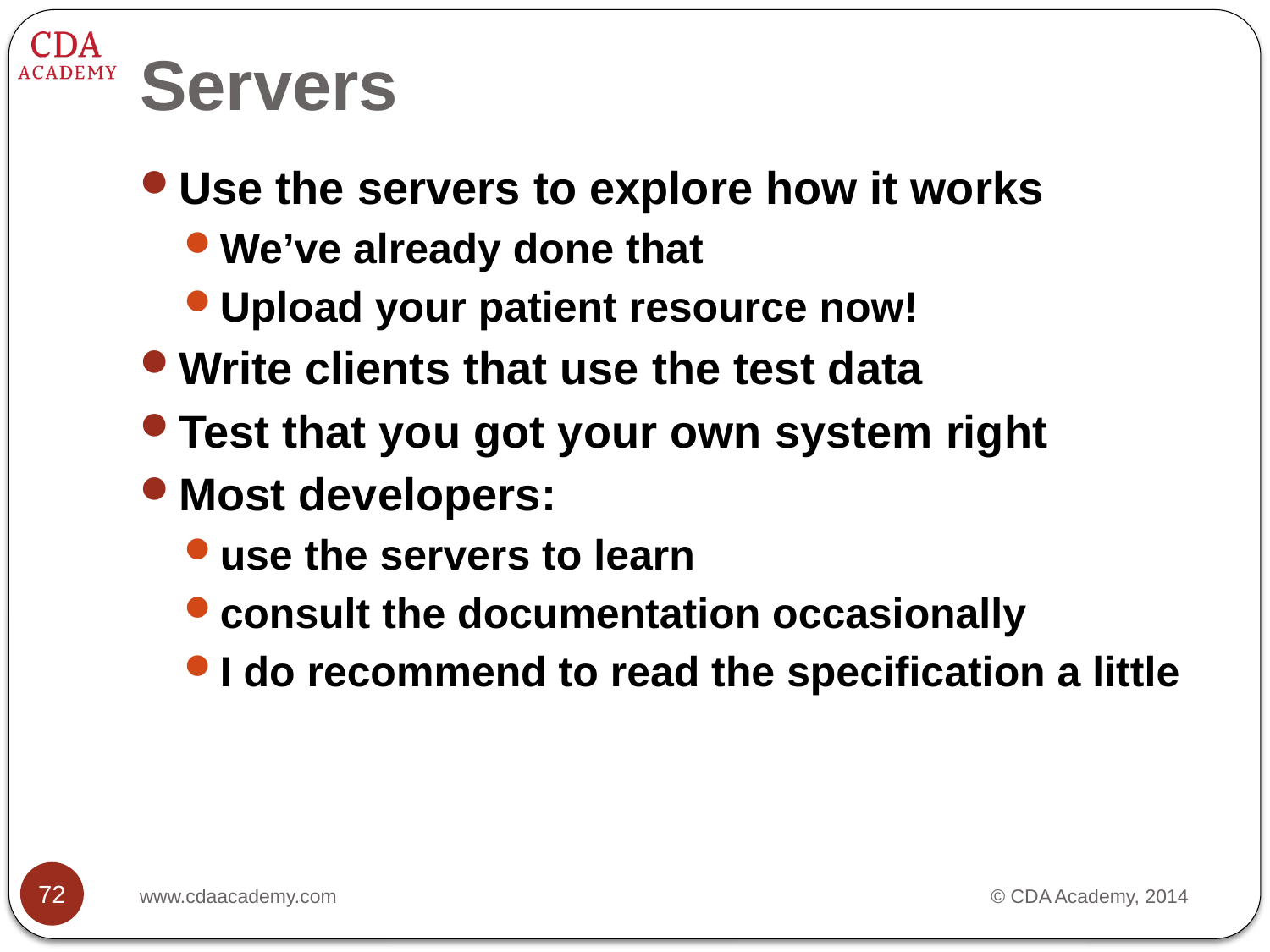

# Servers
Use the servers to explore how it works
We’ve already done that
Upload your patient resource now!
Write clients that use the test data
Test that you got your own system right
Most developers:
use the servers to learn
consult the documentation occasionally
I do recommend to read the specification a little

72
www.cdaacademy.com
© CDA Academy, 2014